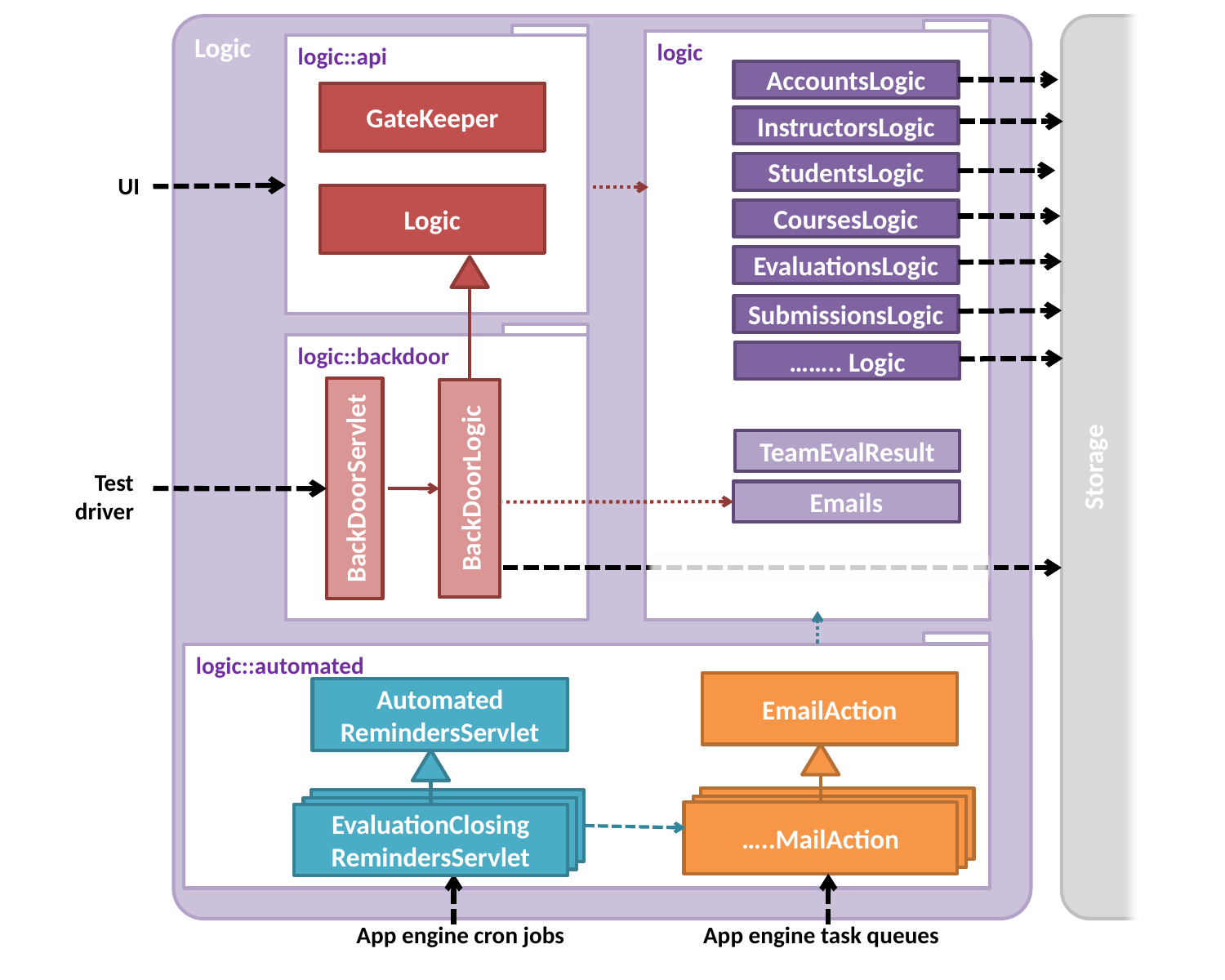

AccountsLogic
GateKeeper
InstructorsLogic
StudentsLogic
UI
Logic
CoursesLogic
EvaluationsLogic

SubmissionsLogic
…….. Logic
TeamEvalResult
BackDoorLogic
BackDoorServlet
Test driver
Emails

EmailAction
Automated
RemindersServlet

EvaluationClosing
RemindersServlet
EvaluationClosing
RemindersServlet
EvaluationClosing
RemindersServlet
EvaluationClosing
RemindersServlet
…..MailAction
EvaluationClosing
RemindersServlet
App engine cron jobs
App engine task queues